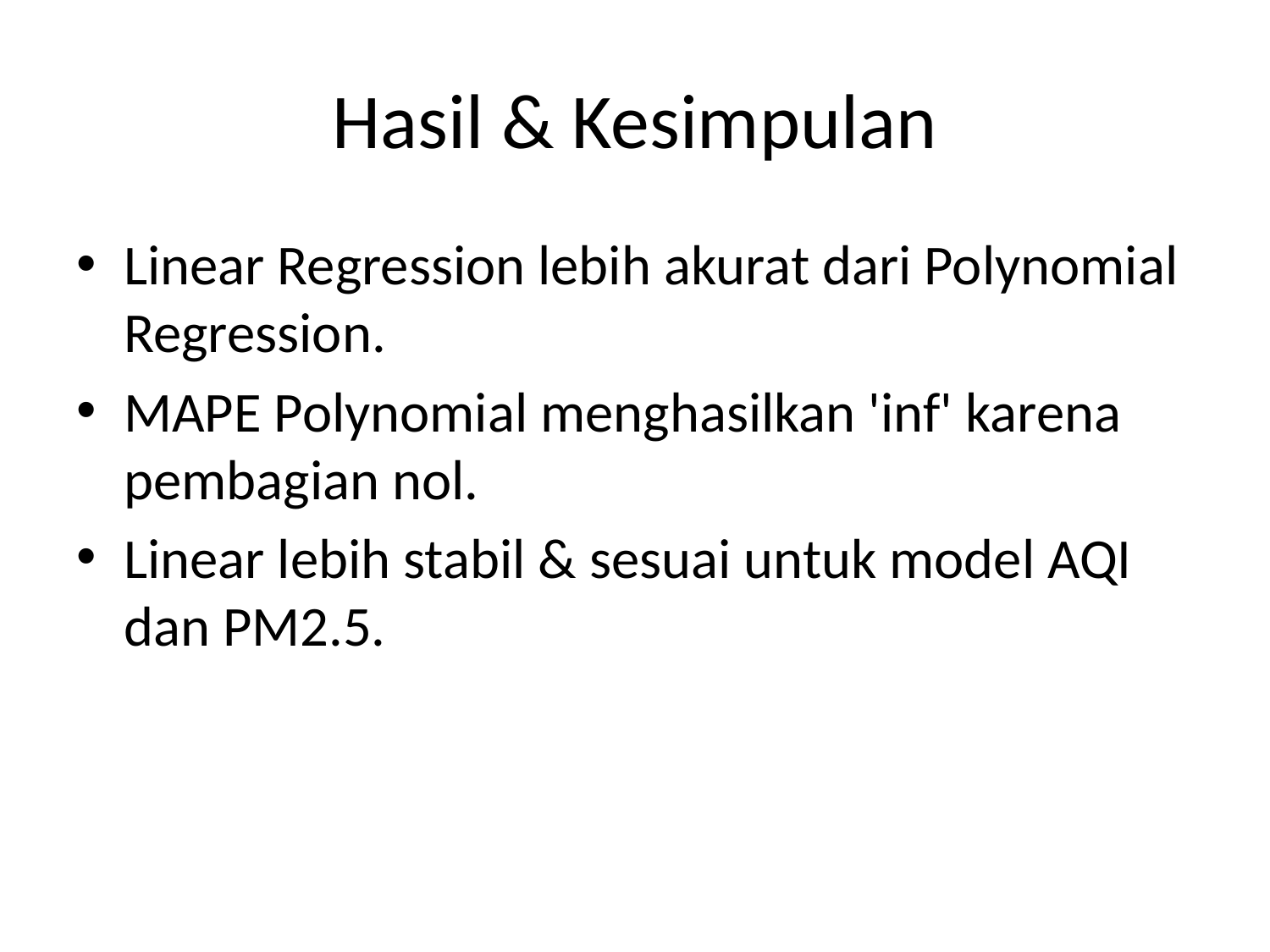

# Hasil & Kesimpulan
Linear Regression lebih akurat dari Polynomial Regression.
MAPE Polynomial menghasilkan 'inf' karena pembagian nol.
Linear lebih stabil & sesuai untuk model AQI dan PM2.5.